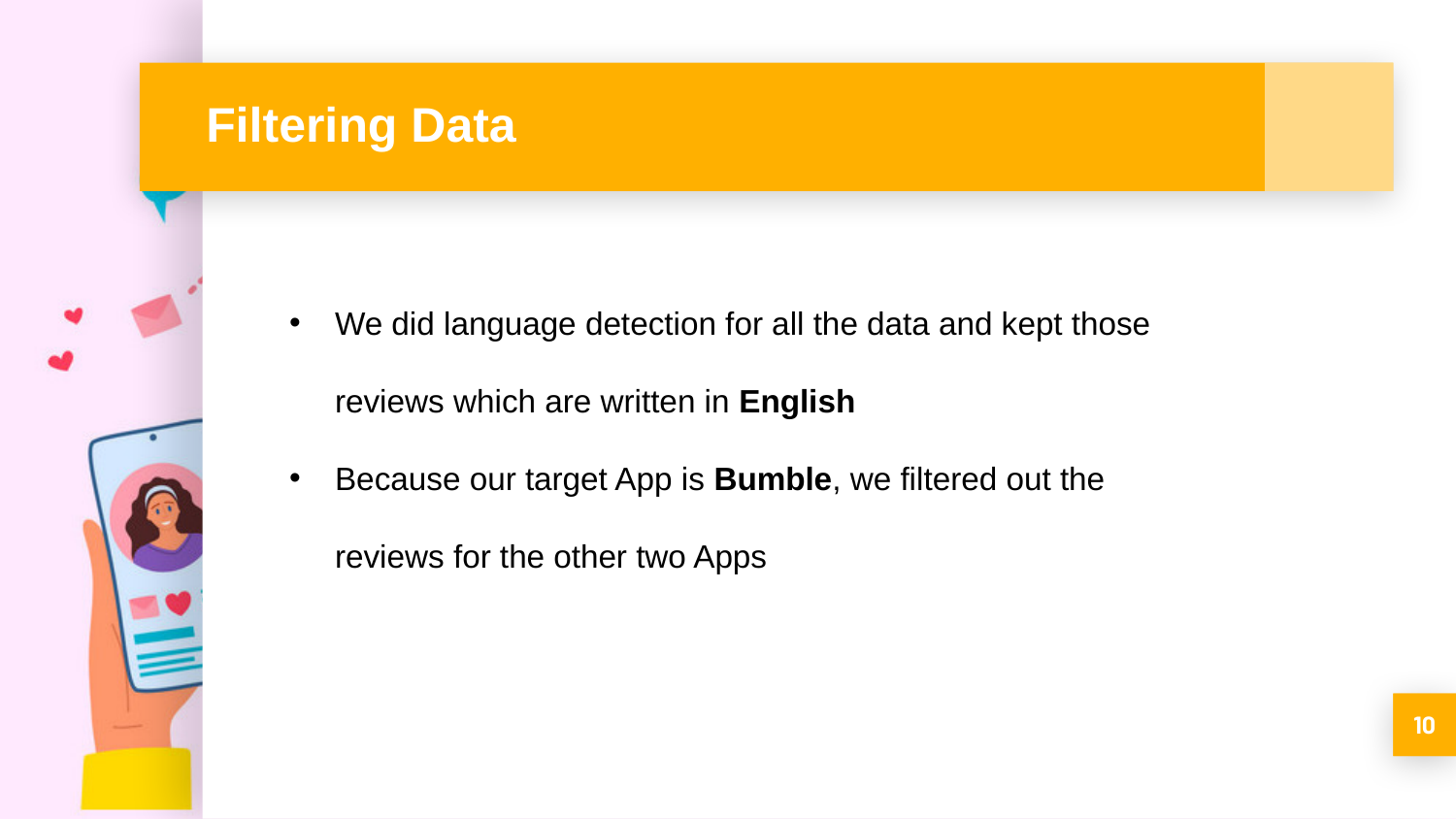

# Filtering Data
We did language detection for all the data and kept those reviews which are written in English
Because our target App is Bumble, we filtered out the reviews for the other two Apps

10